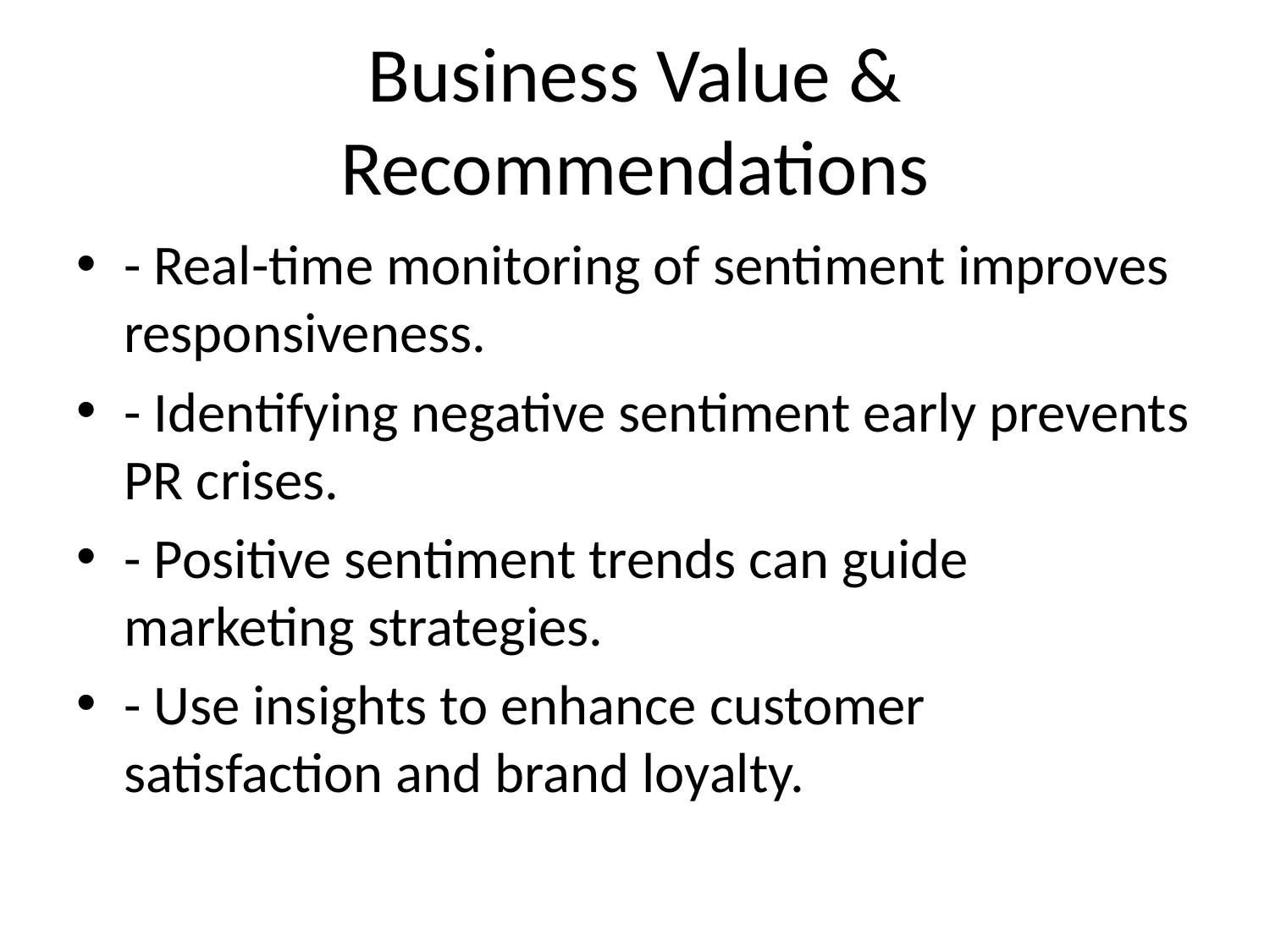

# Business Value & Recommendations
- Real-time monitoring of sentiment improves responsiveness.
- Identifying negative sentiment early prevents PR crises.
- Positive sentiment trends can guide marketing strategies.
- Use insights to enhance customer satisfaction and brand loyalty.